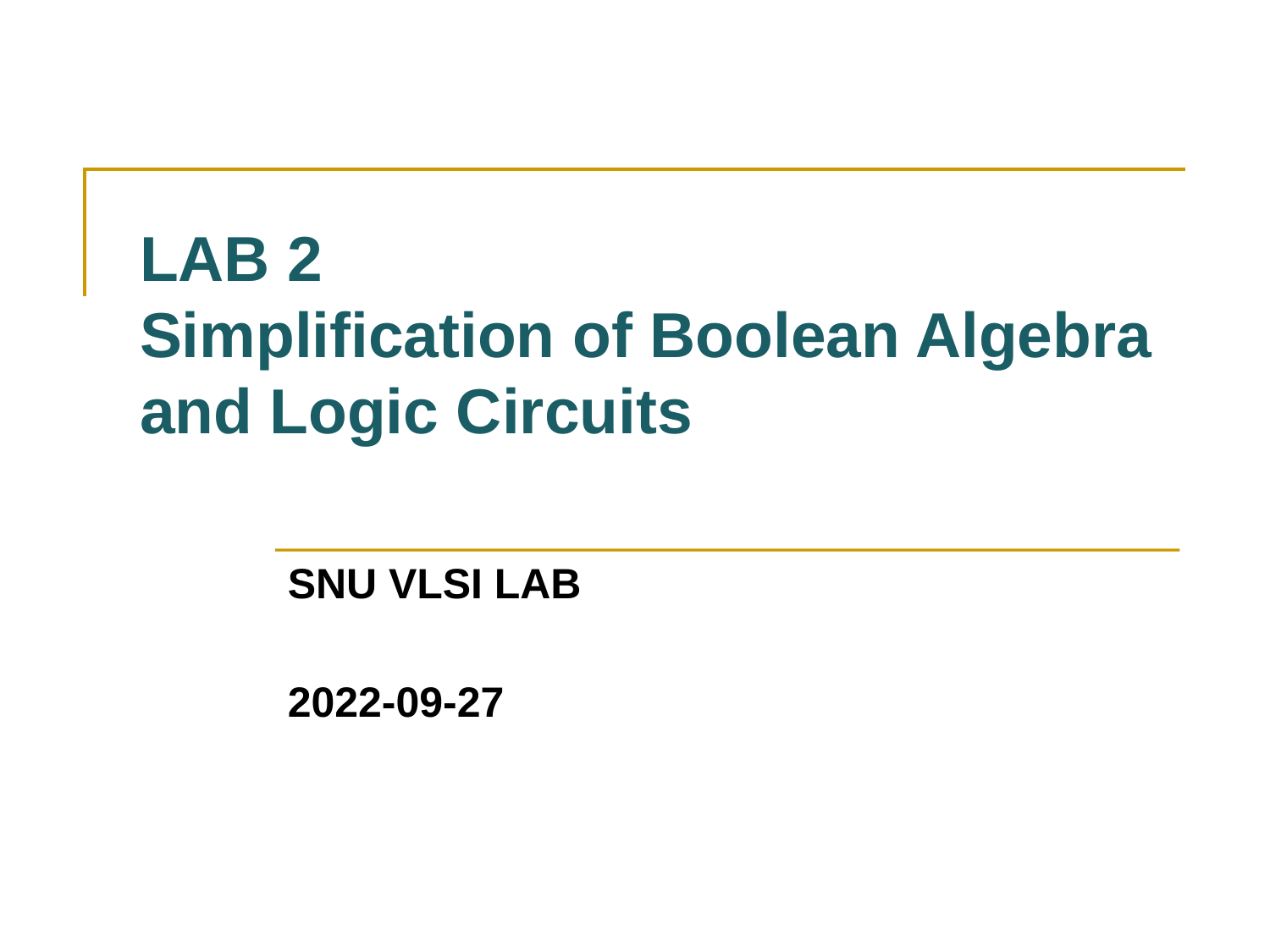

# LAB 2 Simplification of Boolean Algebra and Logic Circuits
SNU VLSI LAB

2022-09-27